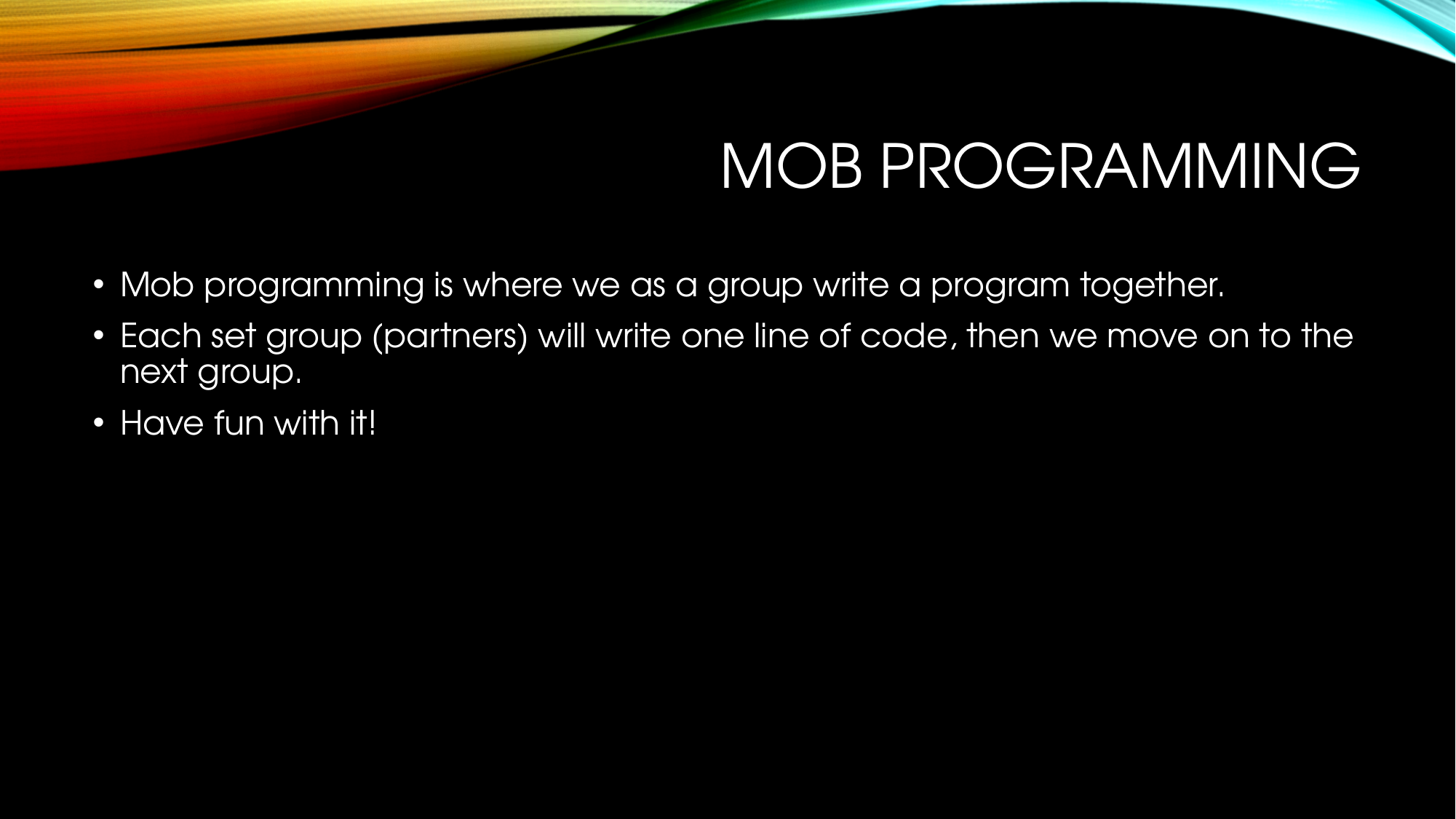

# Mob Programming
Mob programming is where we as a group write a program together.
Each set group (partners) will write one line of code, then we move on to the next group.
Have fun with it!